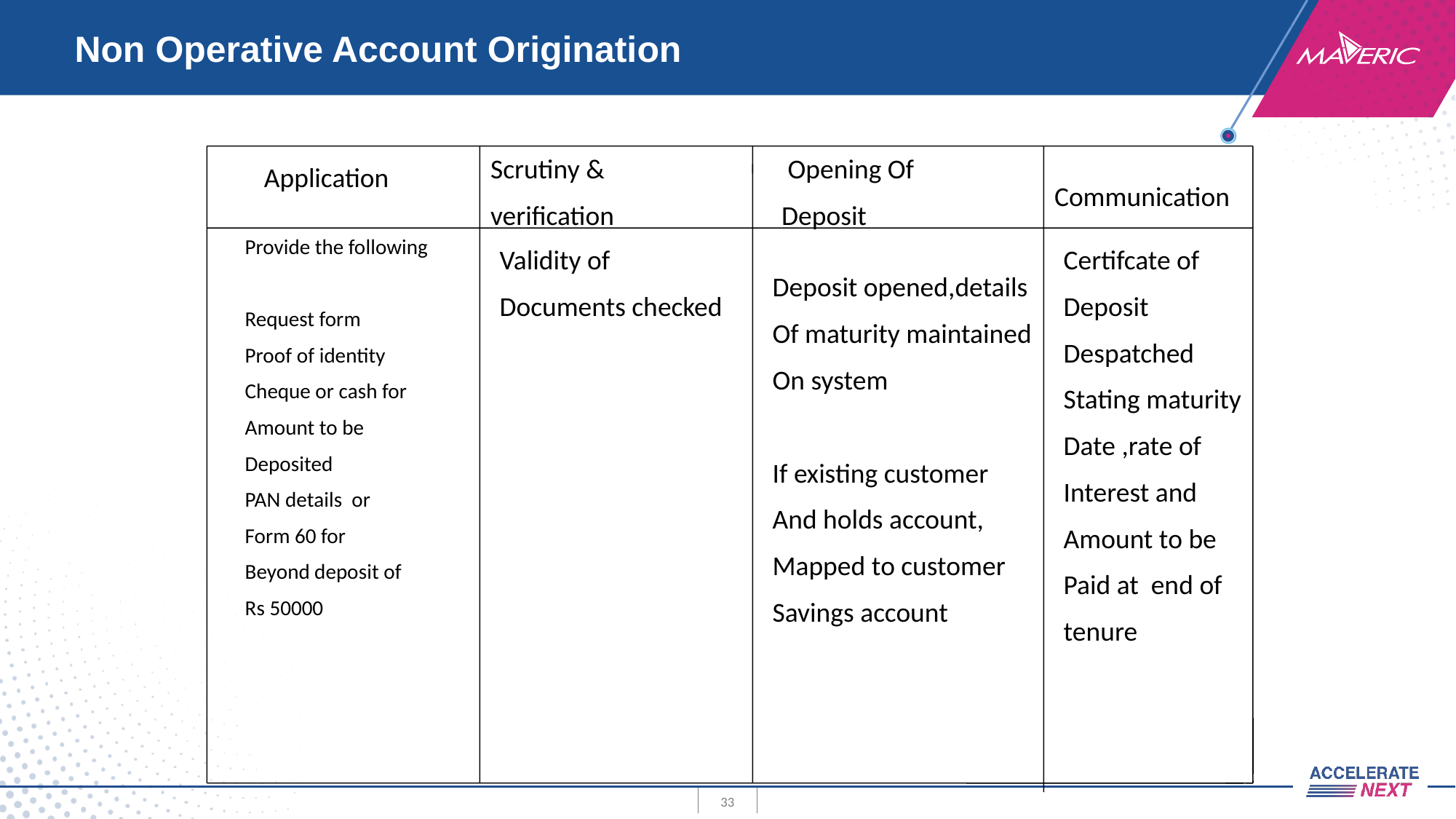

# Non Operative Account Origination

Scrutiny &
verification
 Opening Of
Deposit
Application

Communication

Provide the following

Request form
Proof of identity
Cheque or cash for
Amount to be
Deposited
PAN details  or
Form 60 for
Beyond deposit of
Rs 50000
Validity of
Documents checked
Certifcate of
Deposit
Despatched
Stating maturity
Date ,rate of
Interest and
Amount to be
Paid at  end of
tenure
Deposit opened,details
Of maturity maintained
On system

If existing customer
And holds account,
Mapped to customer
Savings account

33